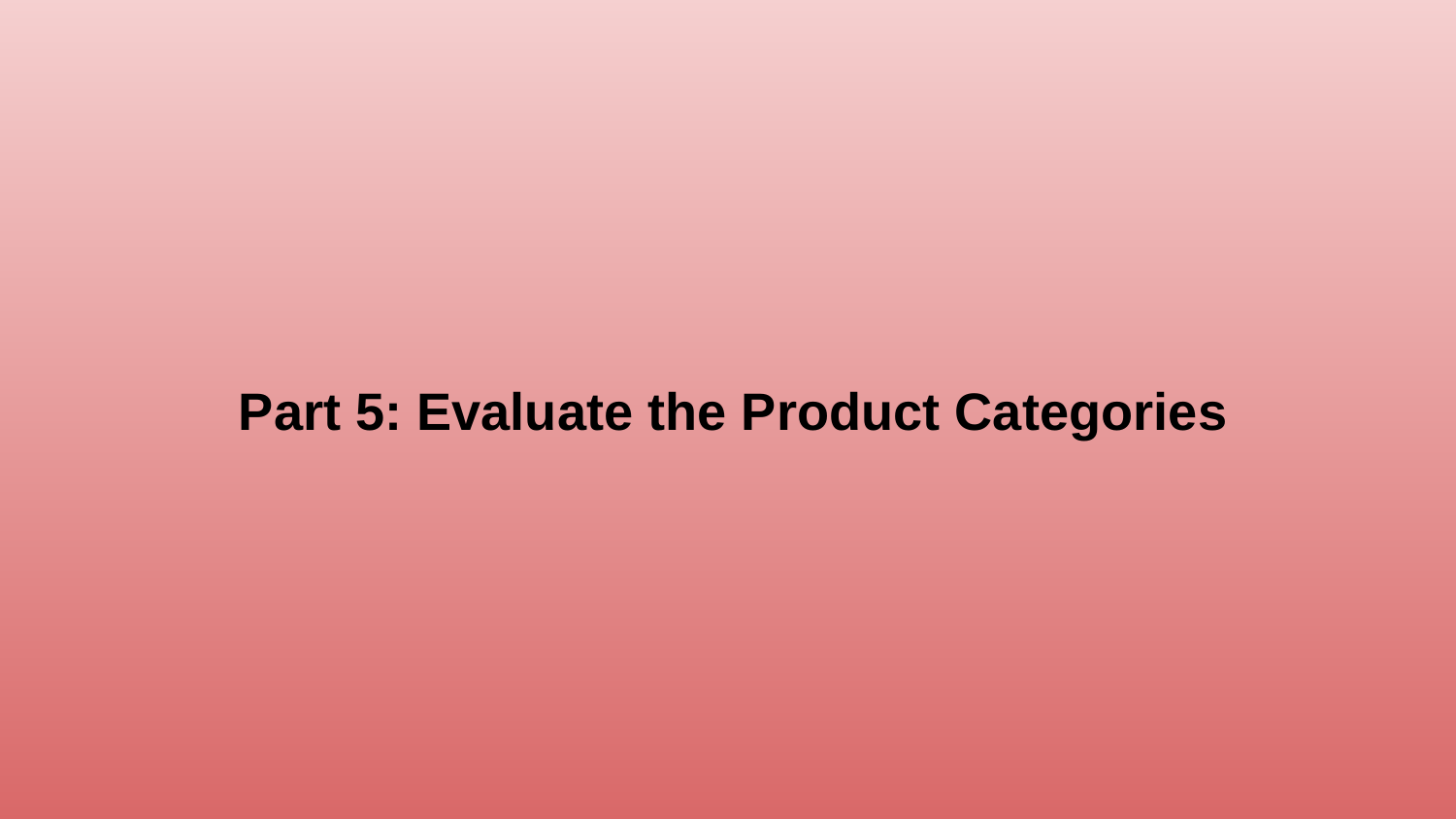

# Part 5: Evaluate the Product Categories